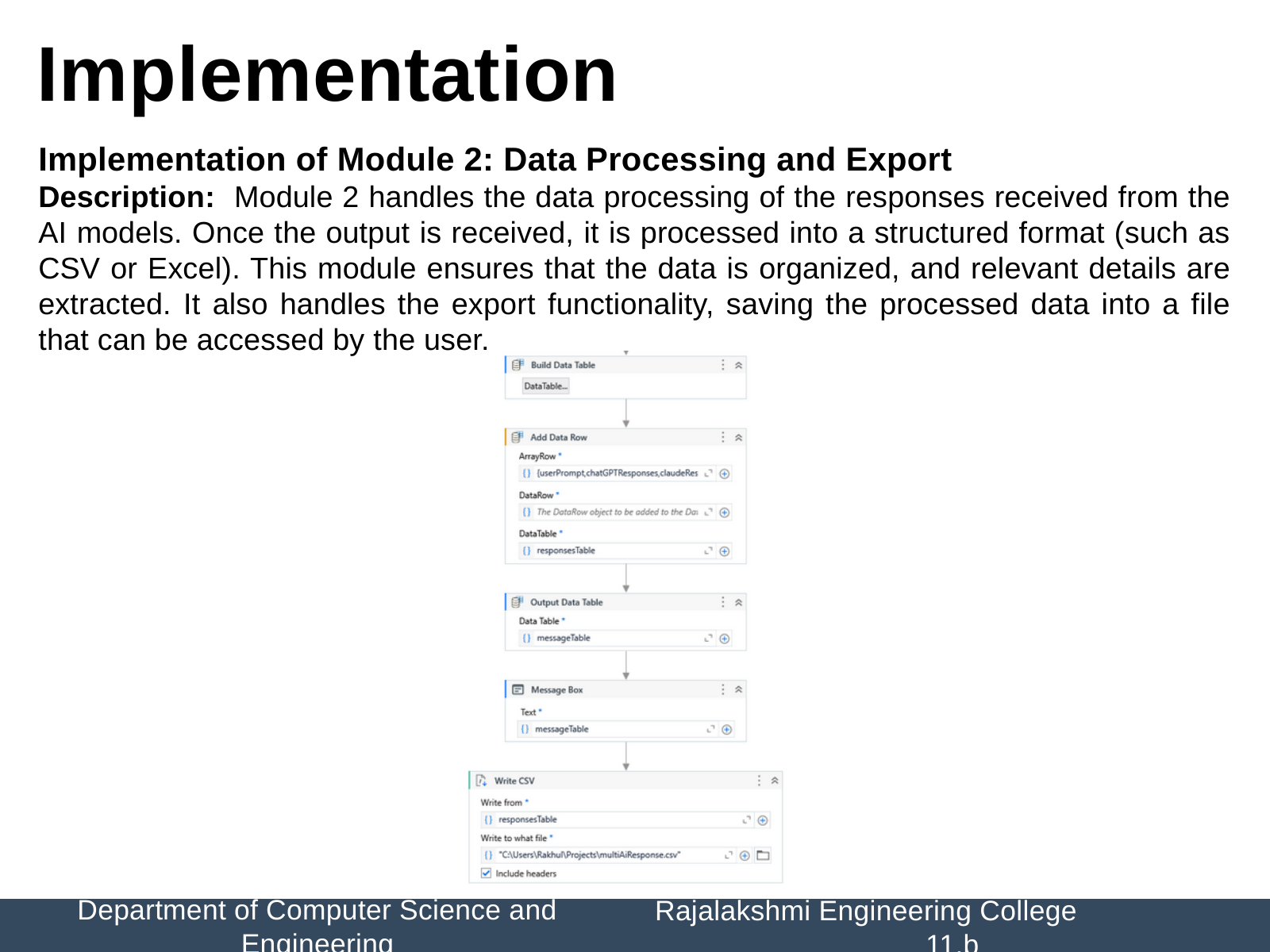

Implementation

Implementation of Module 2: Data Processing and Export
Description:  Module 2 handles the data processing of the responses received from the AI models. Once the output is received, it is processed into a structured format (such as CSV or Excel). This module ensures that the data is organized, and relevant details are extracted. It also handles the export functionality, saving the processed data into a file that can be accessed by the user.

Department of Computer Science and Engineering

Rajalakshmi Engineering College 		11.b